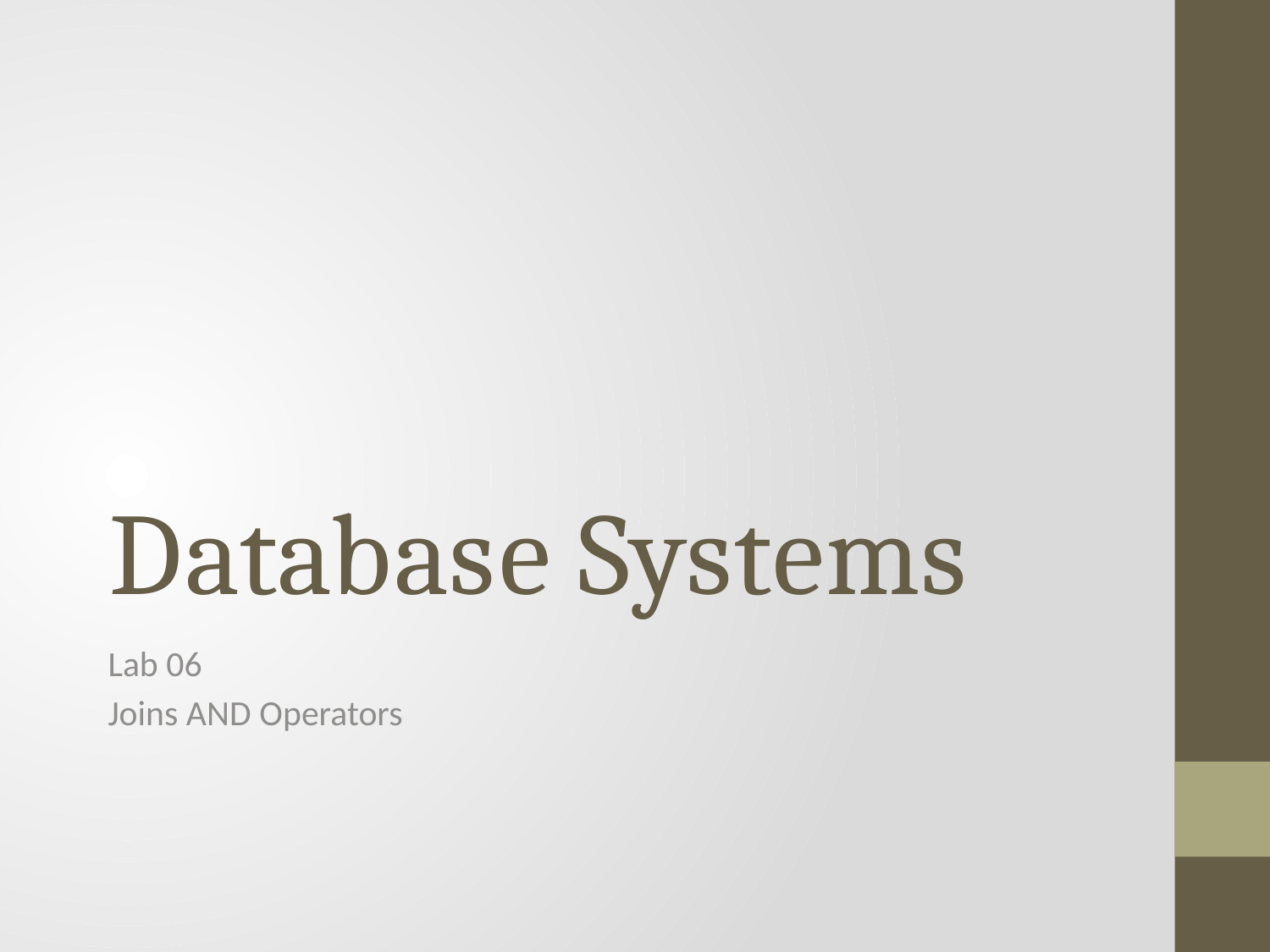

# Database Systems
Lab 06
Joins AND Operators